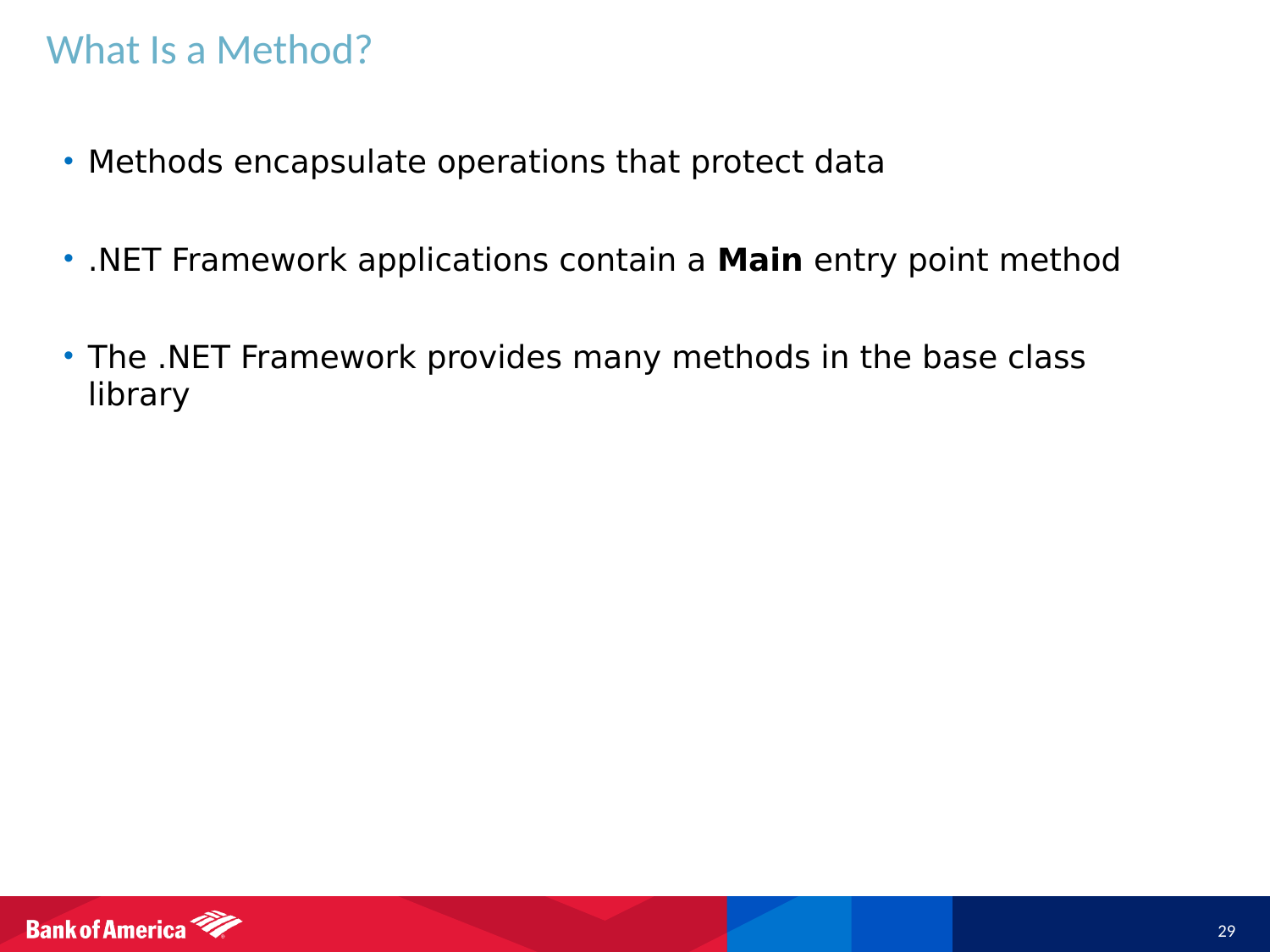

# What Is a Method?
Methods encapsulate operations that protect data

.NET Framework applications contain a Main entry point method

The .NET Framework provides many methods in the base class library
29